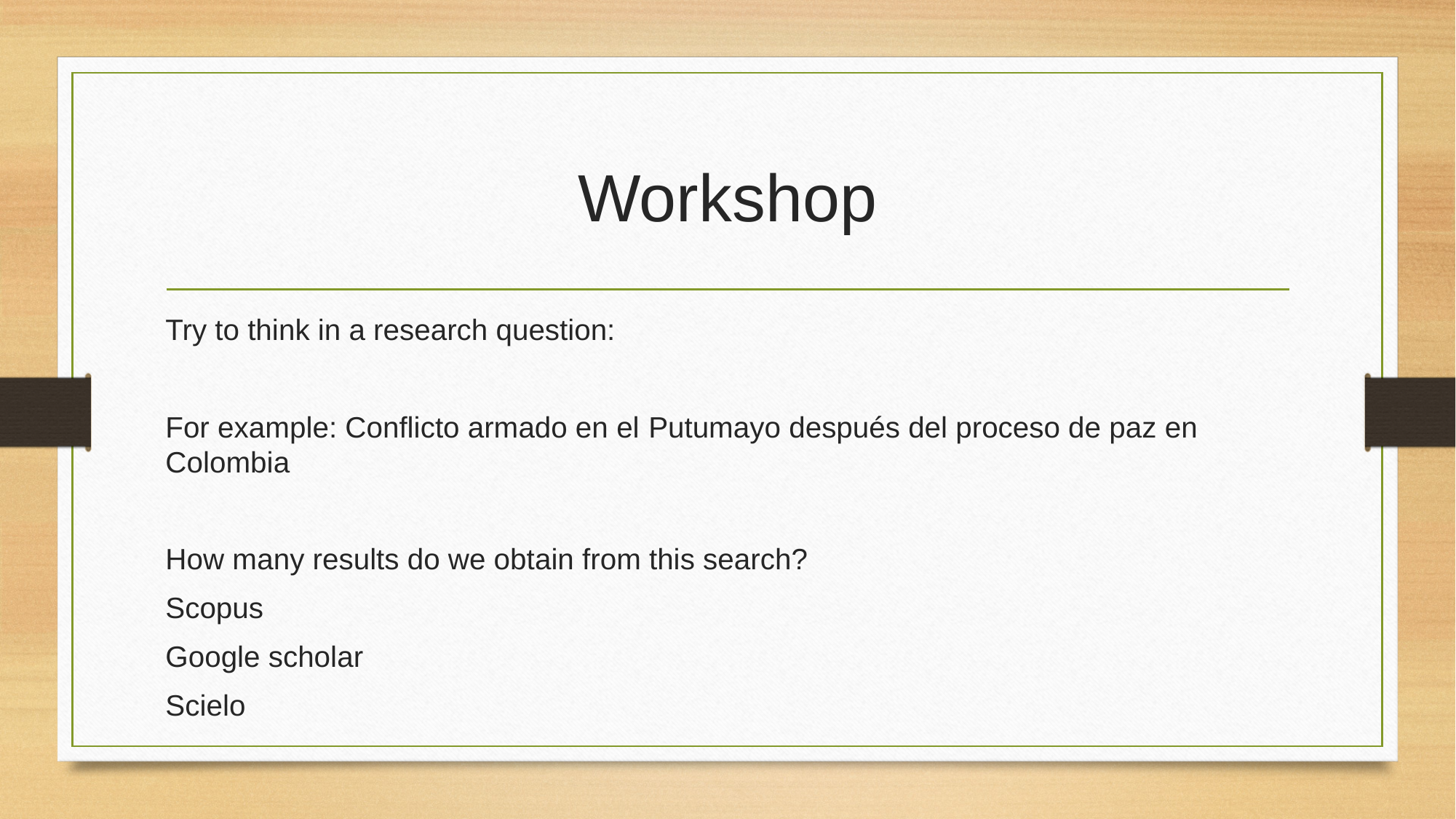

# Workshop
Try to think in a research question:

For example: Conflicto armado en el Putumayo después del proceso de paz en Colombia

How many results do we obtain from this search?
Scopus
Google scholar
Scielo